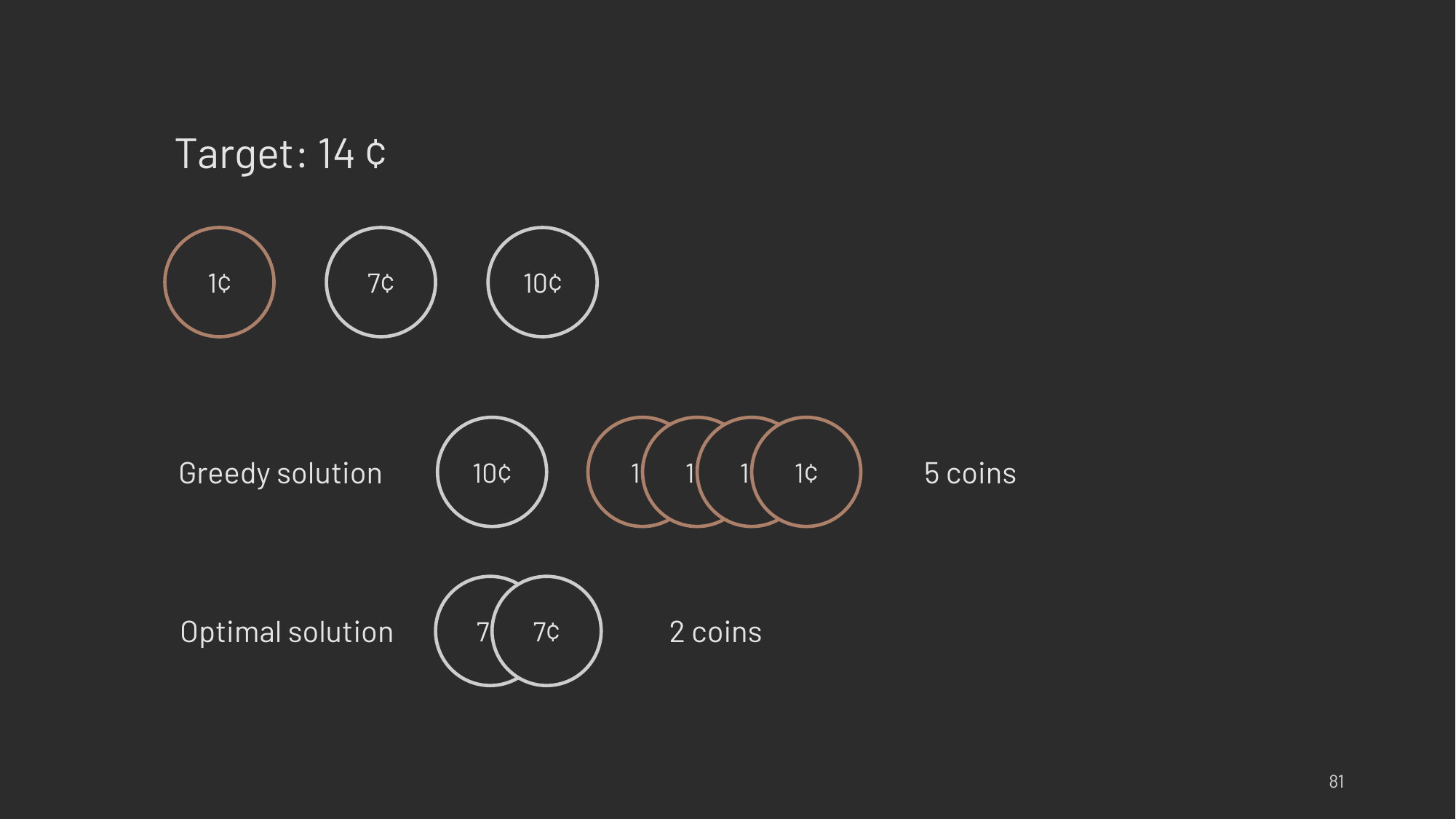

Target: 14 ¢
1¢
7¢
10¢
10¢
1¢
1¢
1¢
1¢
Greedy solution
5 coins
7¢
7¢
Optimal solution
2 coins
81